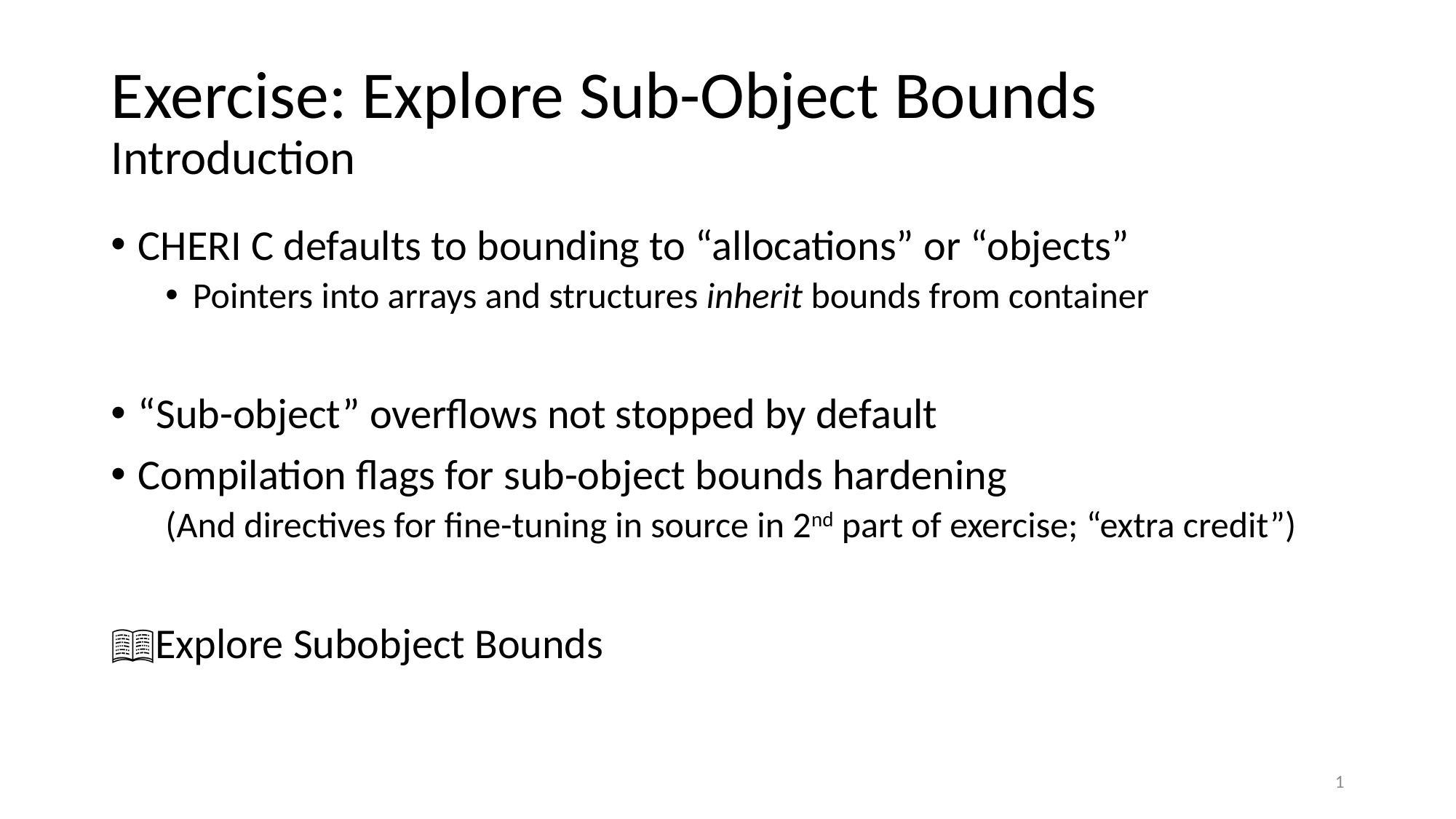

# Exercise: Explore Sub-Object Bounds Introduction
CHERI C defaults to bounding to “allocations” or “objects”
Pointers into arrays and structures inherit bounds from container

“Sub-object” overflows not stopped by default
Compilation flags for sub-object bounds hardening
(And directives for fine-tuning in source in 2nd part of exercise; “extra credit”)

📖Explore Subobject Bounds
1